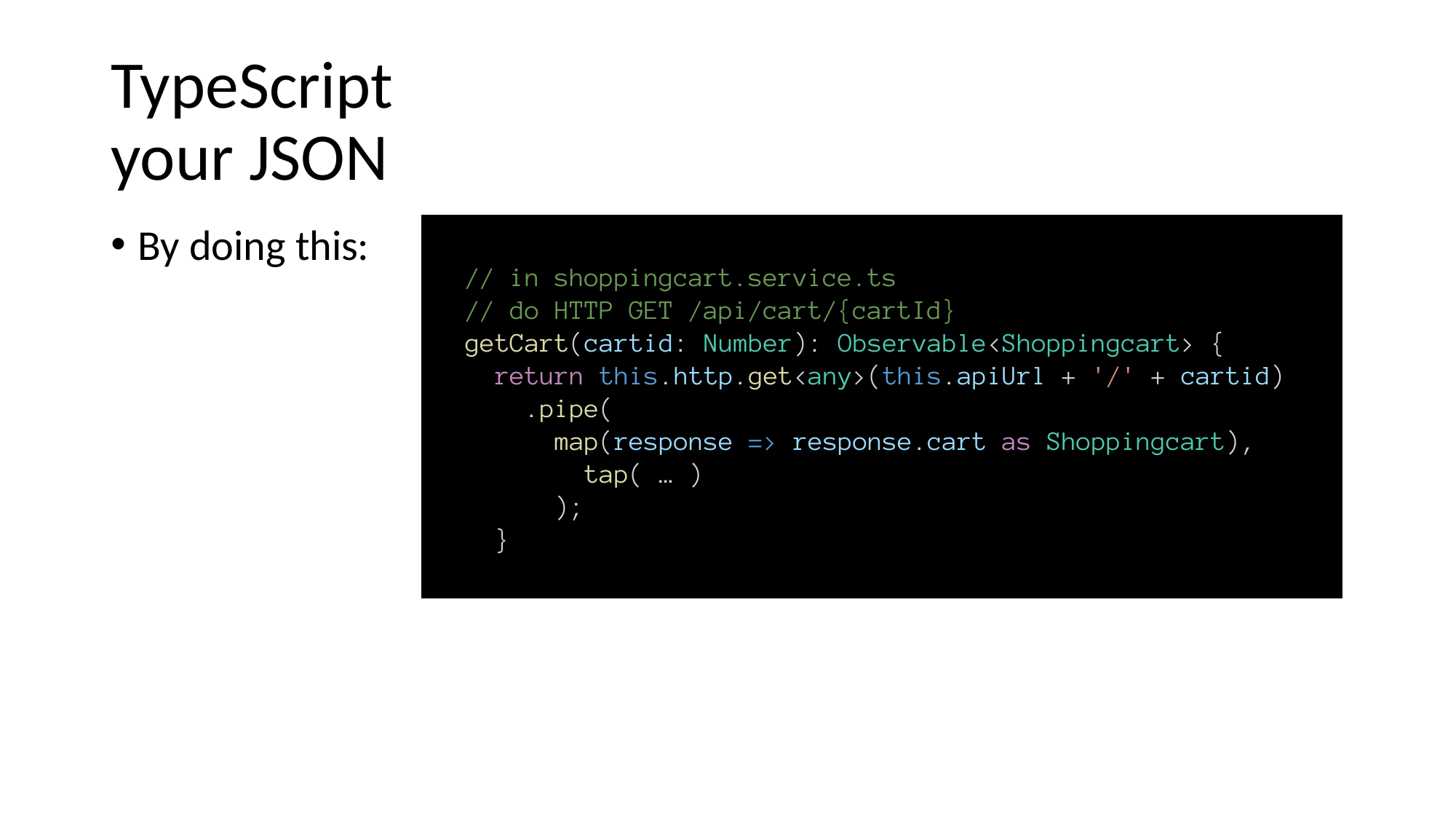

# TypeScript your JSON
// in shoppingcart.service.ts
// do HTTP GET /api/cart/{cartId}
getCart(cartid: Number): Observable<Shoppingcart> {
  return this.http.get<any>(this.apiUrl + '/' + cartid)
    .pipe(
      map(response => response.cart as Shoppingcart),
        tap( … )
      );
  }
By doing this: